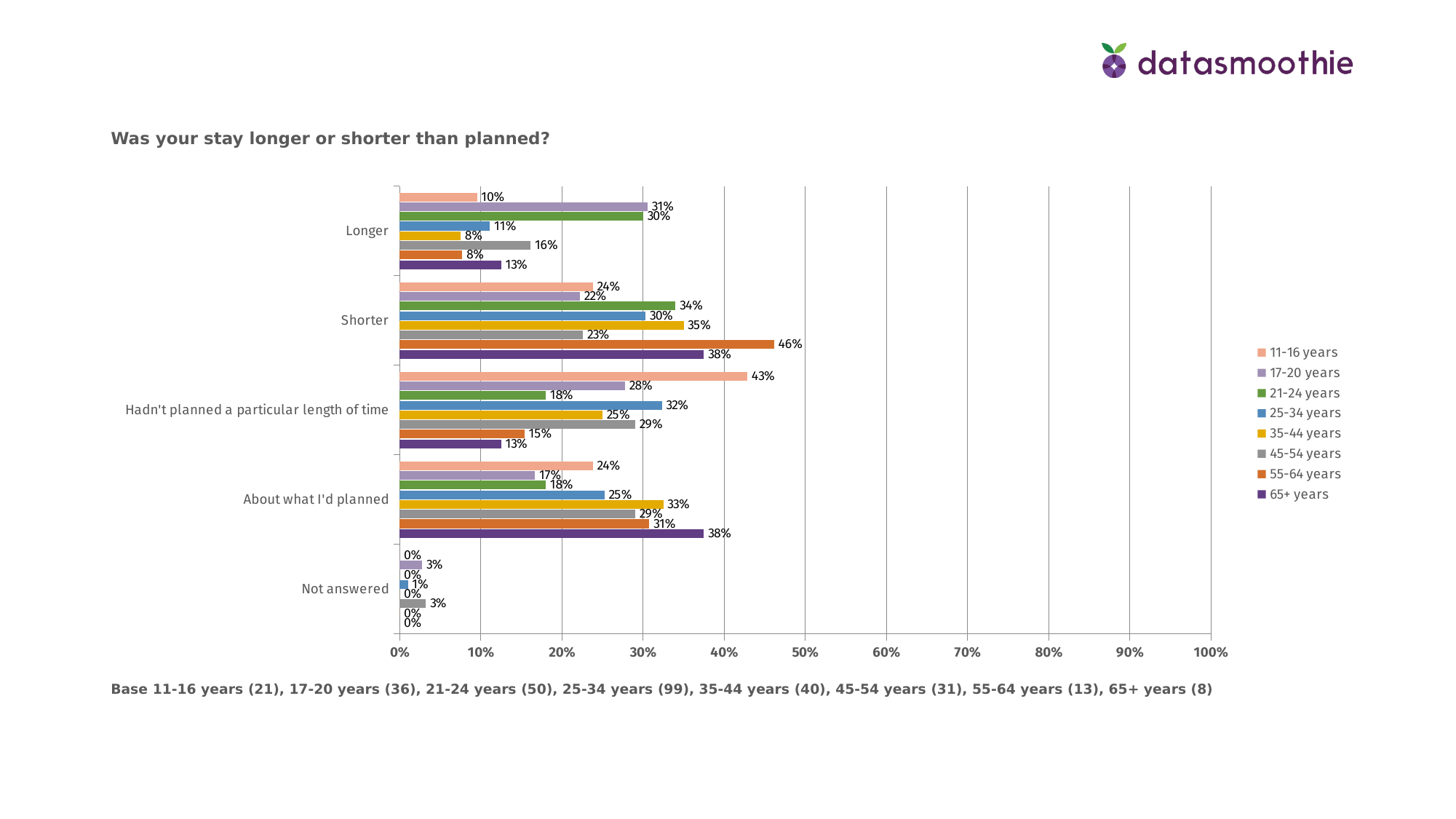

Was your stay longer or shorter than planned?

### Chart

| Category | 65+ years | 55-64 years | 45-54 years | 35-44 years | 25-34 years | 21-24 years | 17-20 years | 11-16 years |
|---|---|---|---|---|---|---|---|---|
| Not answered | 0.0 | 0.0 | 0.0323 | 0.0 | 0.0101 | 0.0 | 0.0278 | 0.0 |
| About what I'd planned | 0.375 | 0.3077 | 0.2903 | 0.325 | 0.2525 | 0.18 | 0.16670000000000001 | 0.23809999999999998 |
| Hadn't planned a particular length of time | 0.125 | 0.15380000000000002 | 0.2903 | 0.25 | 0.3232 | 0.18 | 0.2778 | 0.4286 |
| Shorter | 0.375 | 0.46149999999999997 | 0.22579999999999997 | 0.35 | 0.303 | 0.34 | 0.22219999999999998 | 0.23809999999999998 |
| Longer | 0.125 | 0.07690000000000001 | 0.1613 | 0.075 | 0.11109999999999999 | 0.3 | 0.3056 | 0.09519999999999999 |
Base 11-16 years (21), 17-20 years (36), 21-24 years (50), 25-34 years (99), 35-44 years (40), 45-54 years (31), 55-64 years (13), 65+ years (8)